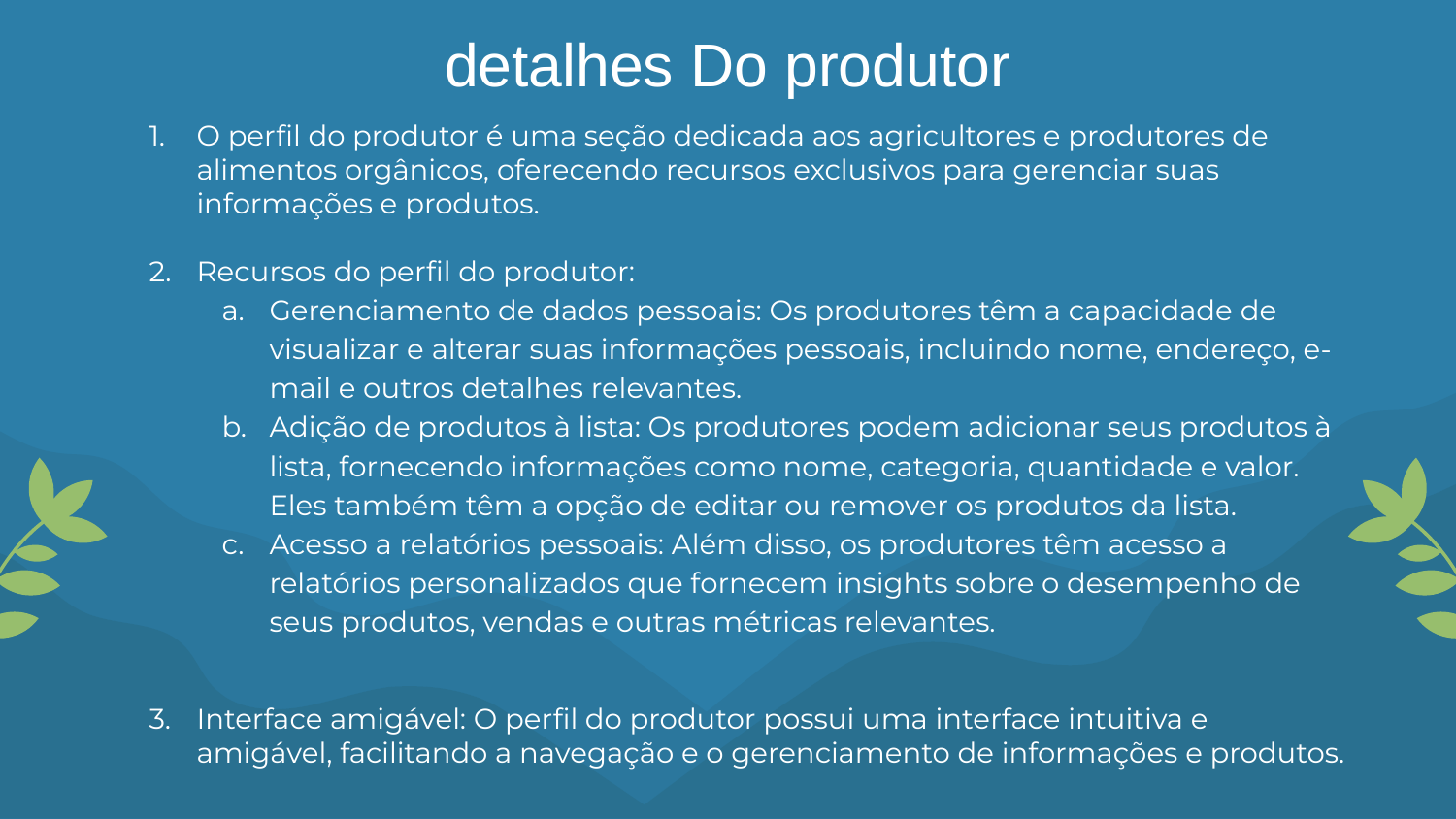

# detalhes Do produtor
O perfil do produtor é uma seção dedicada aos agricultores e produtores de alimentos orgânicos, oferecendo recursos exclusivos para gerenciar suas informações e produtos.

Recursos do perfil do produtor:
Gerenciamento de dados pessoais: Os produtores têm a capacidade de visualizar e alterar suas informações pessoais, incluindo nome, endereço, e-mail e outros detalhes relevantes.
Adição de produtos à lista: Os produtores podem adicionar seus produtos à lista, fornecendo informações como nome, categoria, quantidade e valor. Eles também têm a opção de editar ou remover os produtos da lista.
Acesso a relatórios pessoais: Além disso, os produtores têm acesso a relatórios personalizados que fornecem insights sobre o desempenho de seus produtos, vendas e outras métricas relevantes.

Interface amigável: O perfil do produtor possui uma interface intuitiva e amigável, facilitando a navegação e o gerenciamento de informações e produtos.